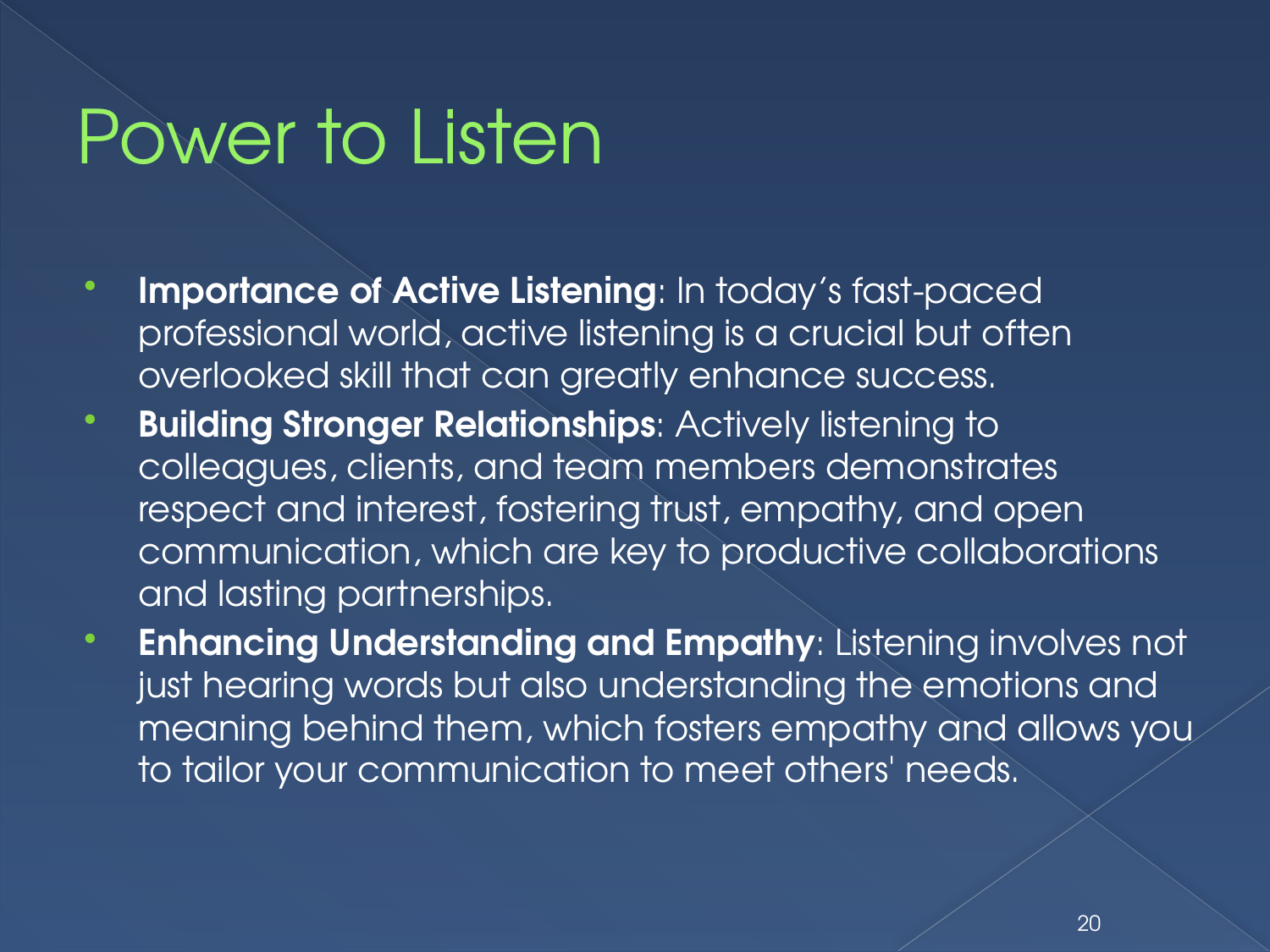

# Power to Listen
Importance of Active Listening: In today’s fast-paced professional world, active listening is a crucial but often overlooked skill that can greatly enhance success.
Building Stronger Relationships: Actively listening to colleagues, clients, and team members demonstrates respect and interest, fostering trust, empathy, and open communication, which are key to productive collaborations and lasting partnerships.
Enhancing Understanding and Empathy: Listening involves not just hearing words but also understanding the emotions and meaning behind them, which fosters empathy and allows you to tailor your communication to meet others' needs.

20